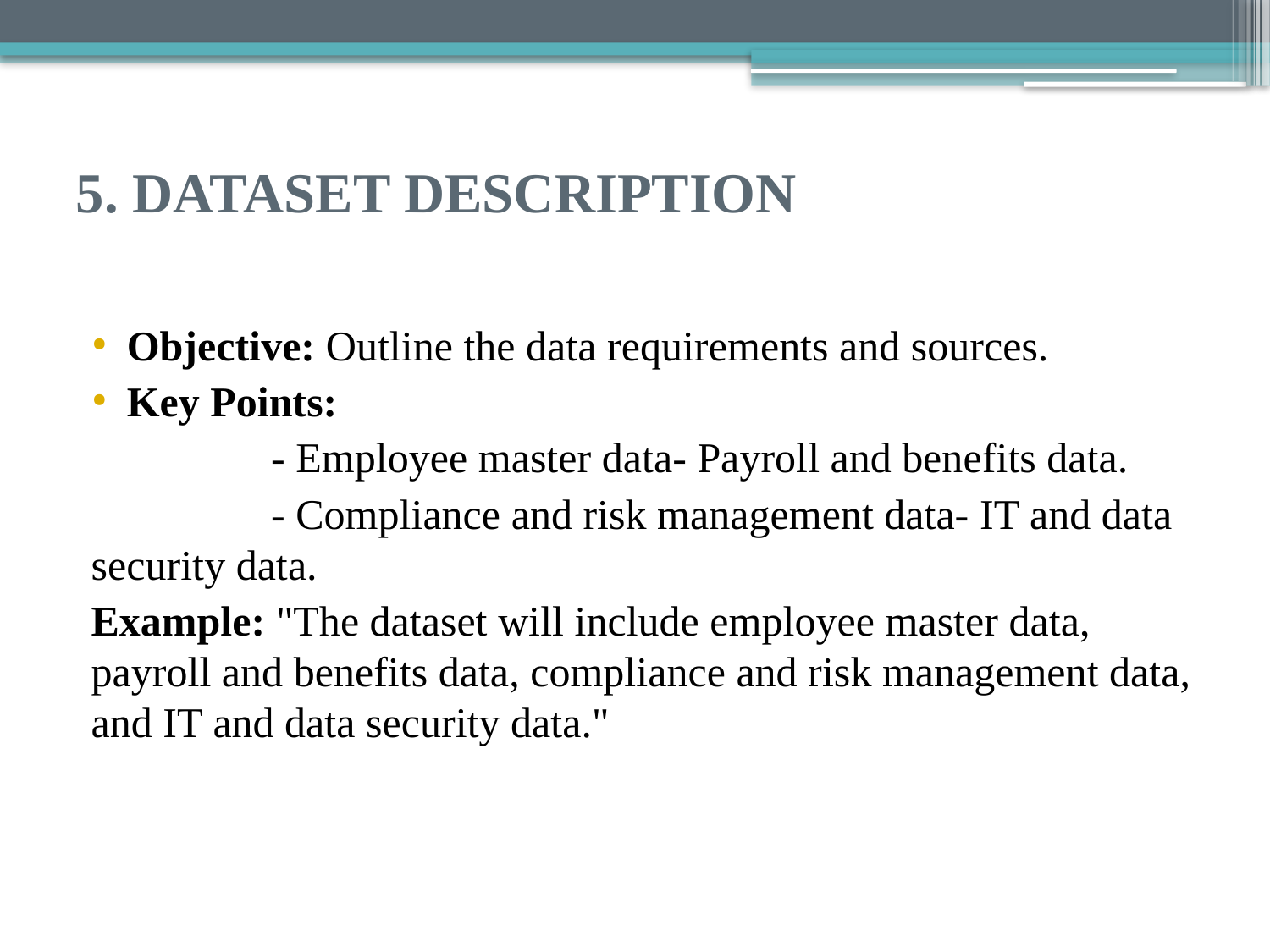

# 5. DATASET DESCRIPTION
Objective: Outline the data requirements and sources.
Key Points:
                 - Employee master data- Payroll and benefits data.
                 - Compliance and risk management data- IT and data security data.
Example: "The dataset will include employee master data, payroll and benefits data, compliance and risk management data, and IT and data security data."